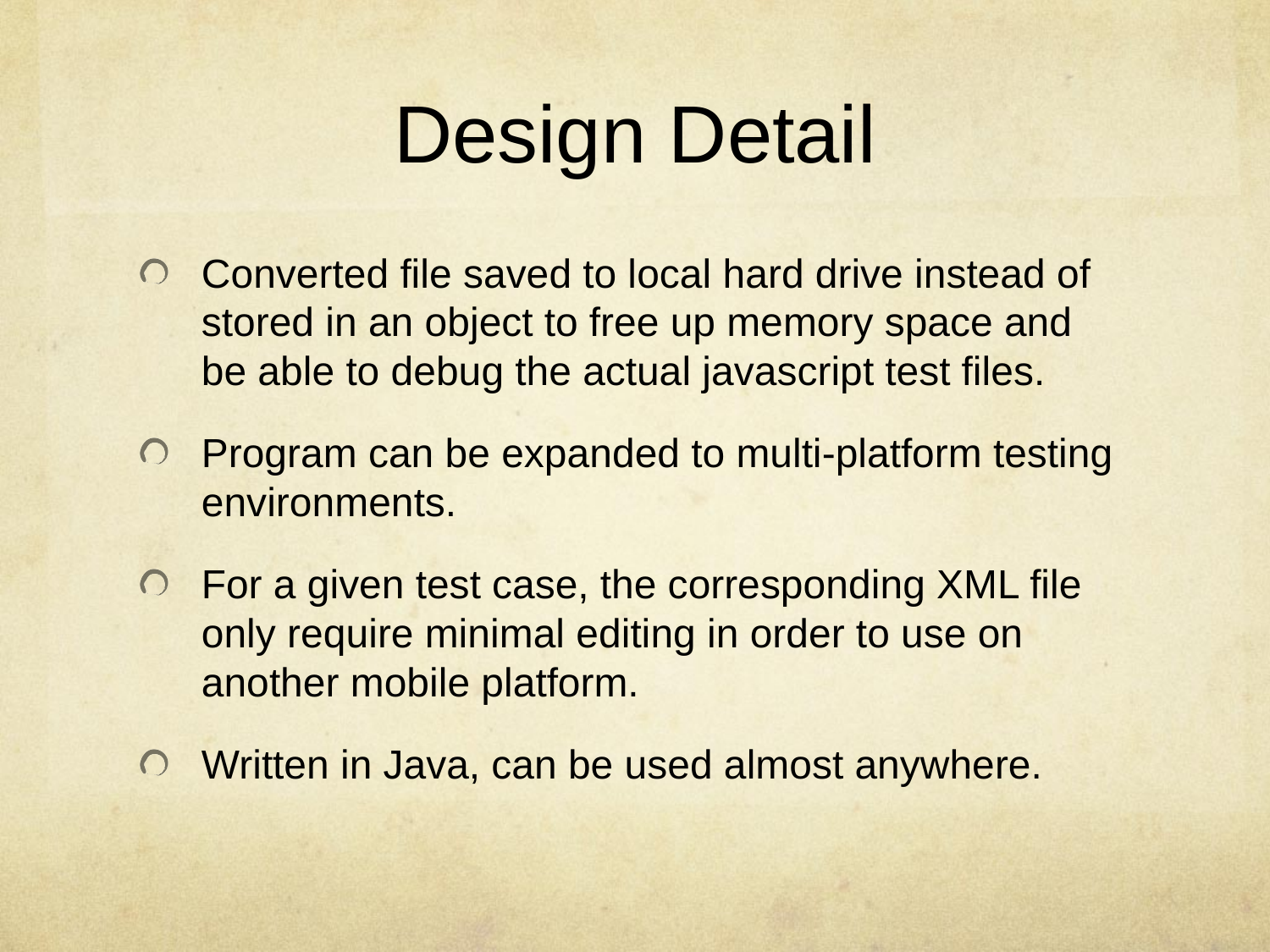

# Design Detail
Converted file saved to local hard drive instead of stored in an object to free up memory space and be able to debug the actual javascript test files.
Program can be expanded to multi-platform testing environments.
For a given test case, the corresponding XML file only require minimal editing in order to use on another mobile platform.
Written in Java, can be used almost anywhere.